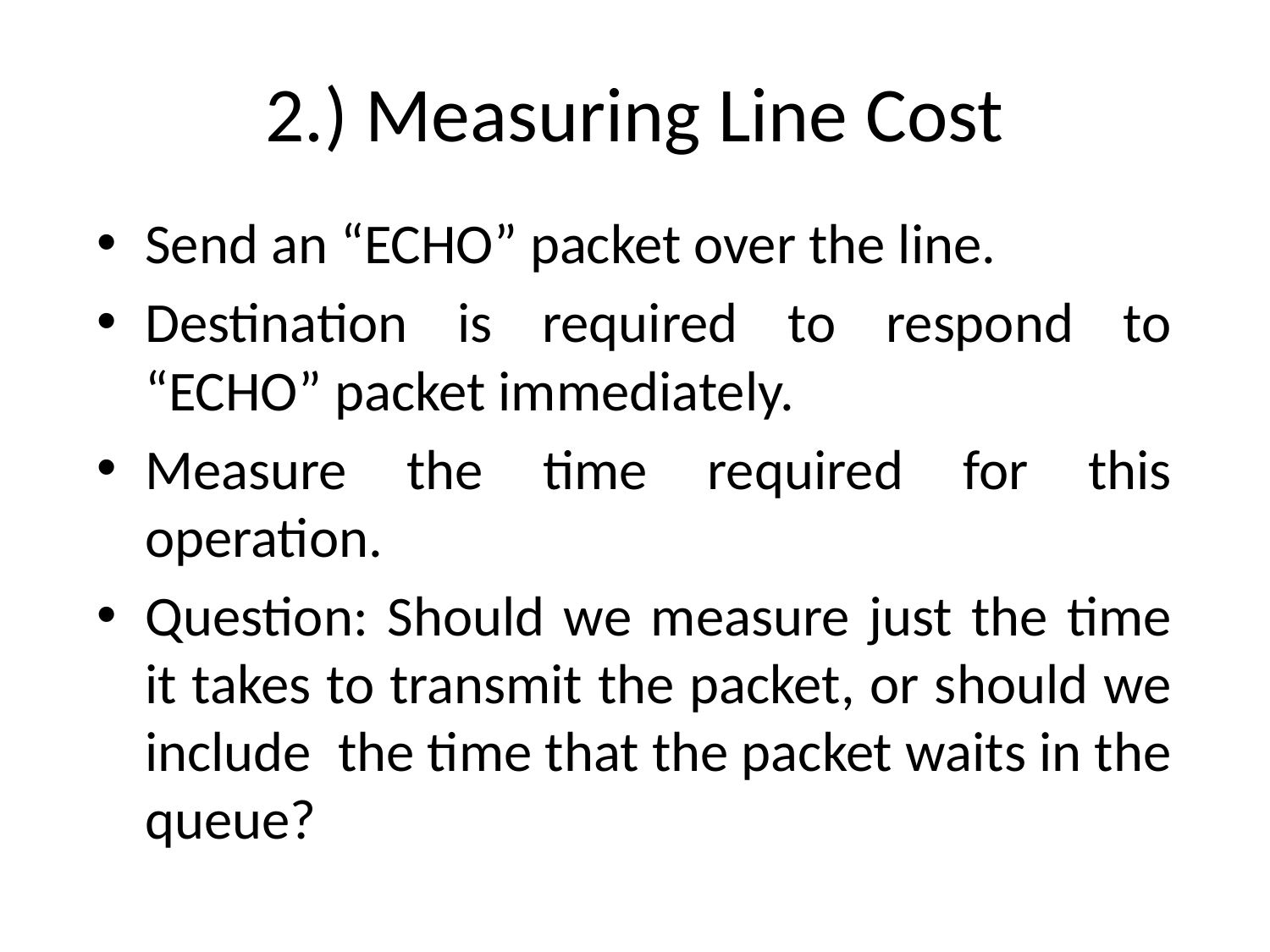

# 2.) Measuring Line Cost
Send an “ECHO” packet over the line.
Destination is required to respond to “ECHO” packet immediately.
Measure the time required for this operation.
Question: Should we measure just the time it takes to transmit the packet, or should we include  the time that the packet waits in the queue?